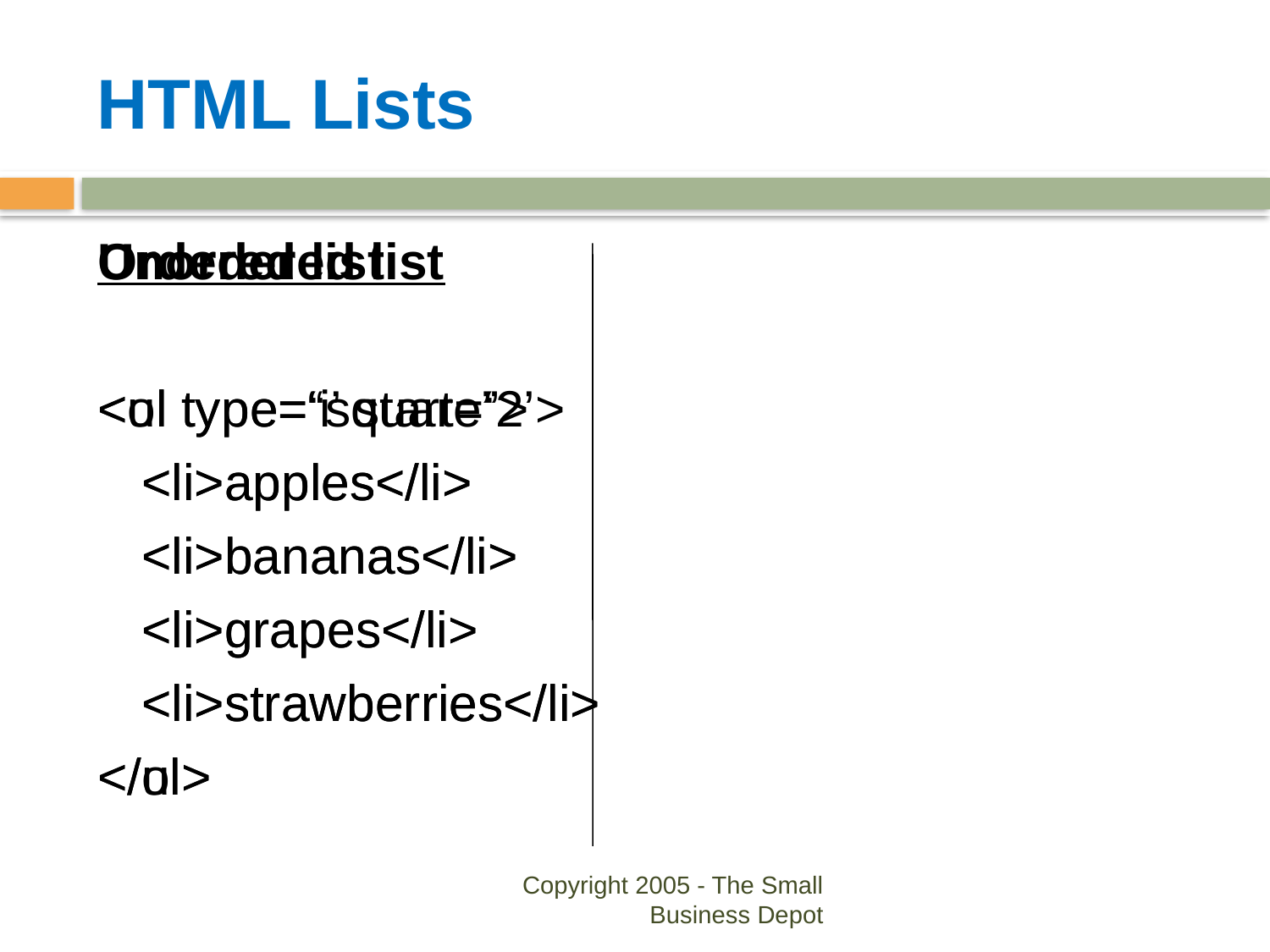

# HTML Lists
Unordered list

<ul type=“square”>
	<li>apples</li>
	<li>bananas</li>
	<li>grapes</li>
	<li>strawberries</li>
</ul>

Ordered list

<ol type=‘i’ start=‘2’>
	<li>apples</li>
	<li>bananas</li>
	<li>grapes</li>
	<li>strawberries</li>
</ol>

Copyright 2005 - The Small Business Depot
43